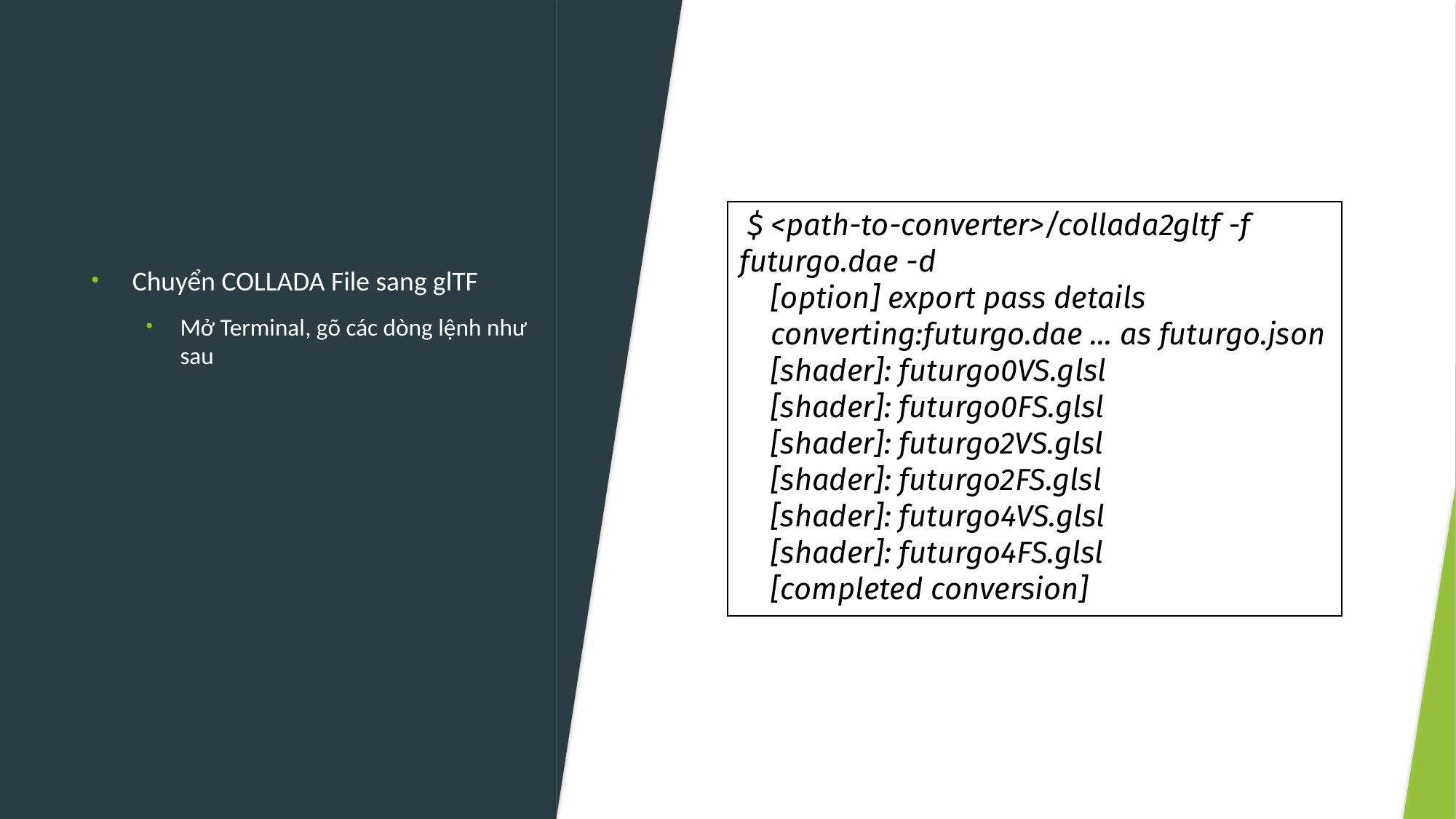

| $ <path-to-converter>/collada2gltf -f futurgo.dae -d     [option] export pass details     converting:futurgo.dae ... as futurgo.json     [shader]: futurgo0VS.glsl     [shader]: futurgo0FS.glsl     [shader]: futurgo2VS.glsl     [shader]: futurgo2FS.glsl     [shader]: futurgo4VS.glsl     [shader]: futurgo4FS.glsl     [completed conversion] |
| --- |
Chuyển COLLADA File sang glTF
Mở Terminal, gõ các dòng lệnh như sau